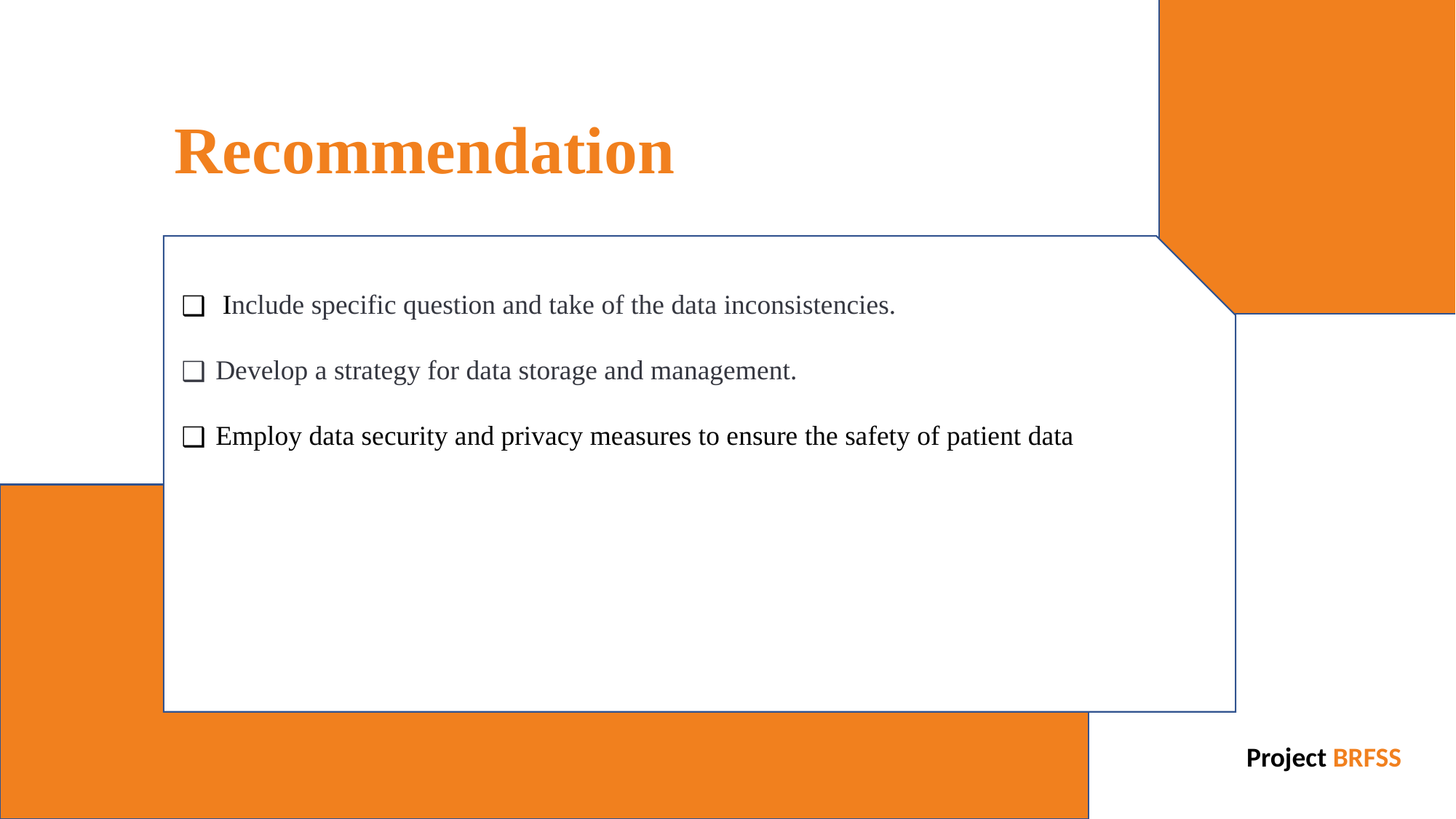

# Recommendation

 Include specific question and take of the data inconsistencies.

Develop a strategy for data storage and management.

Employ data security and privacy measures to ensure the safety of patient data

Project BRFSS